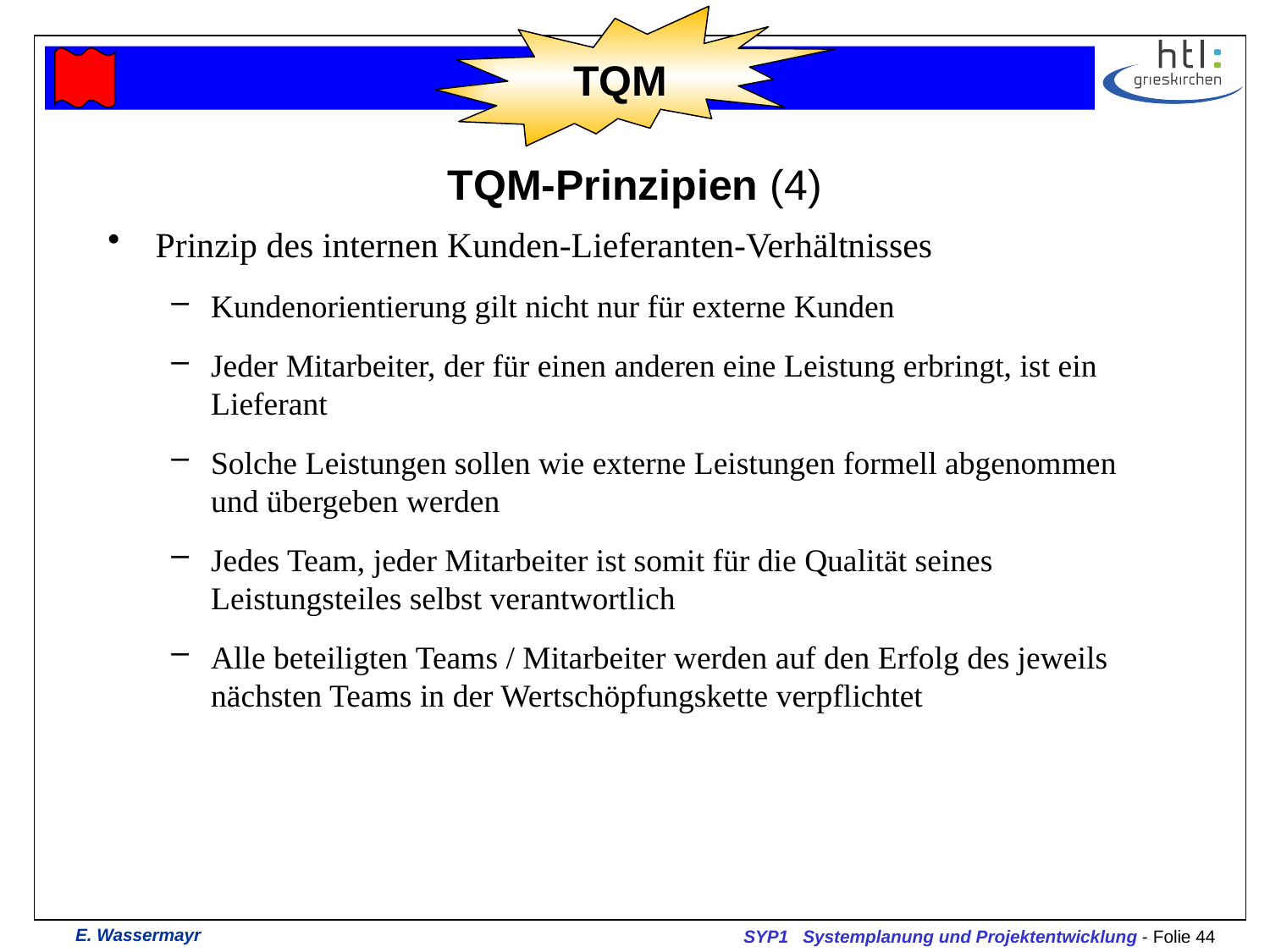

TQM

# TQM-Prinzipien (4)

Prinzip des internen Kunden-Lieferanten-Verhältnisses
Kundenorientierung gilt nicht nur für externe Kunden
Jeder Mitarbeiter, der für einen anderen eine Leistung erbringt, ist ein Lieferant
Solche Leistungen sollen wie externe Leistungen formell abgenommen und übergeben werden
Jedes Team, jeder Mitarbeiter ist somit für die Qualität seines Leistungsteiles selbst verantwortlich
Alle beteiligten Teams / Mitarbeiter werden auf den Erfolg des jeweils nächsten Teams in der Wertschöpfungskette verpflichtet